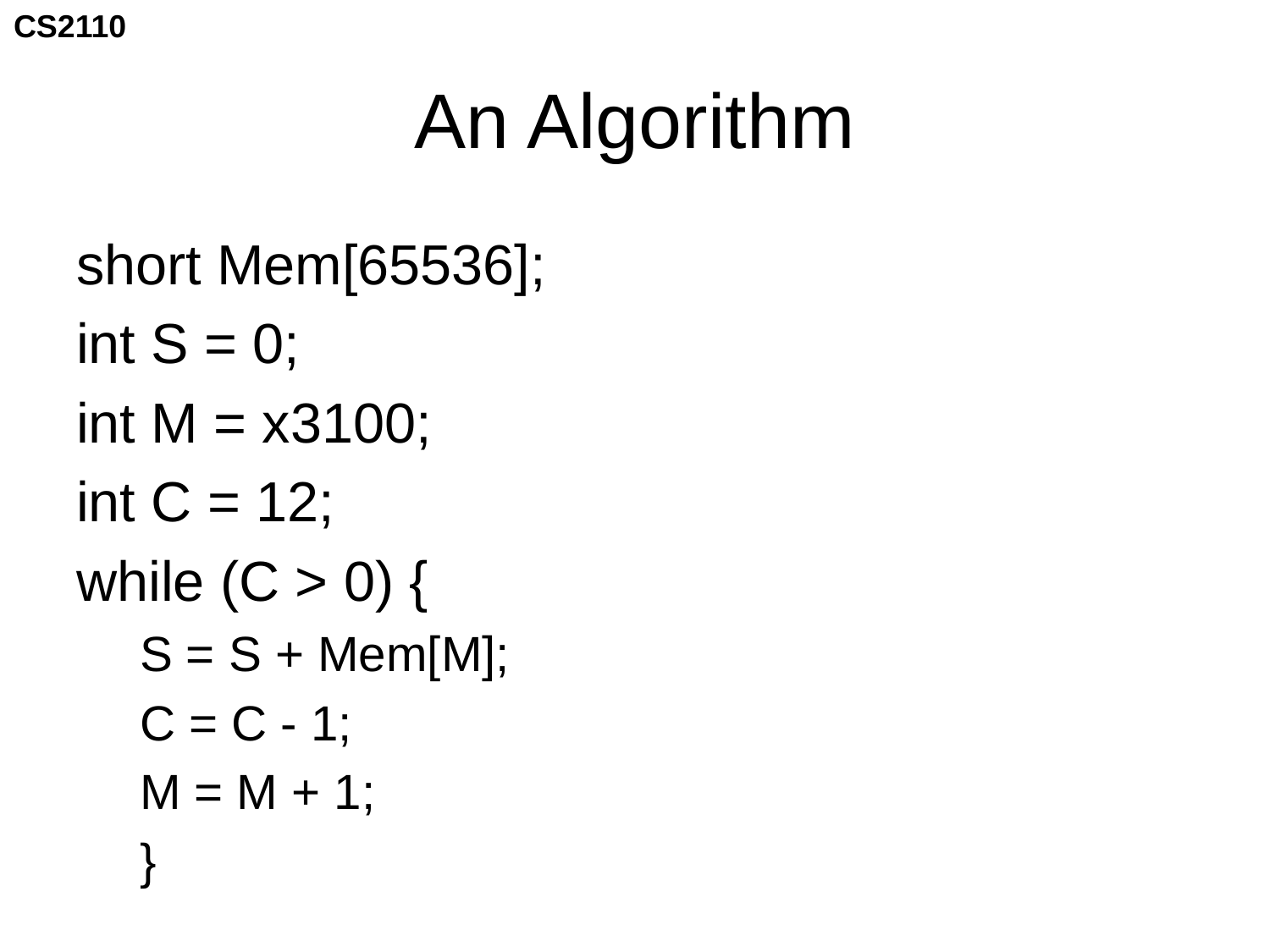

# An Algorithm
short Mem[65536];
int S = 0;
int M = x3100;
int C = 12;
while (C > 0) {
S = S + Mem[M];
C = C - 1;
M = M + 1;
}